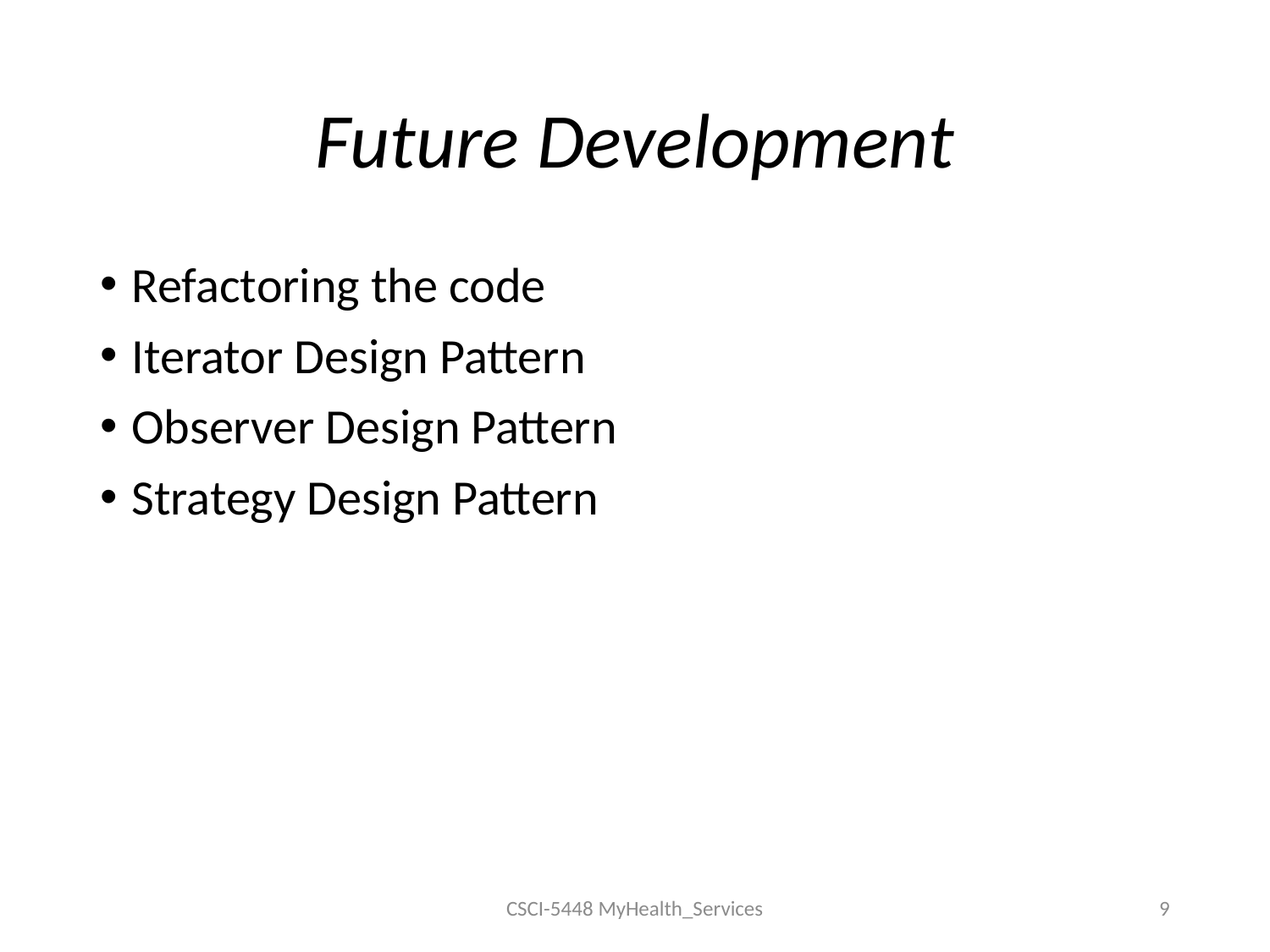

# Future Development
Refactoring the code
Iterator Design Pattern
Observer Design Pattern
Strategy Design Pattern
CSCI-5448 MyHealth_Services
9